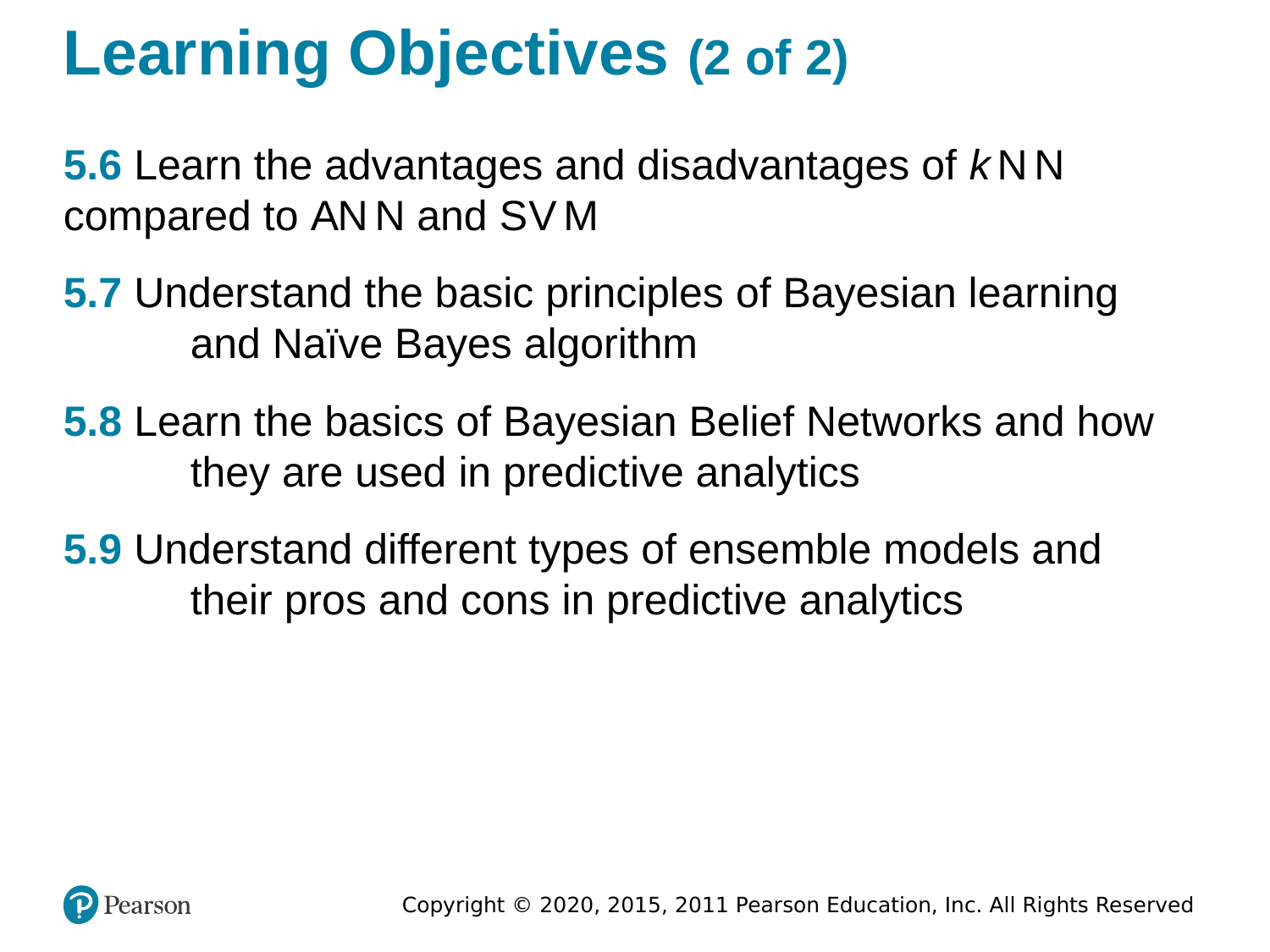

# Learning Objectives (2 of 2)
5.6 Learn the advantages and disadvantages of k N N 	compared to A N N and S V M
5.7 Understand the basic principles of Bayesian learning 	and Naïve Bayes algorithm
5.8 Learn the basics of Bayesian Belief Networks and how 	they are used in predictive analytics
5.9 Understand different types of ensemble models and 	their pros and cons in predictive analytics